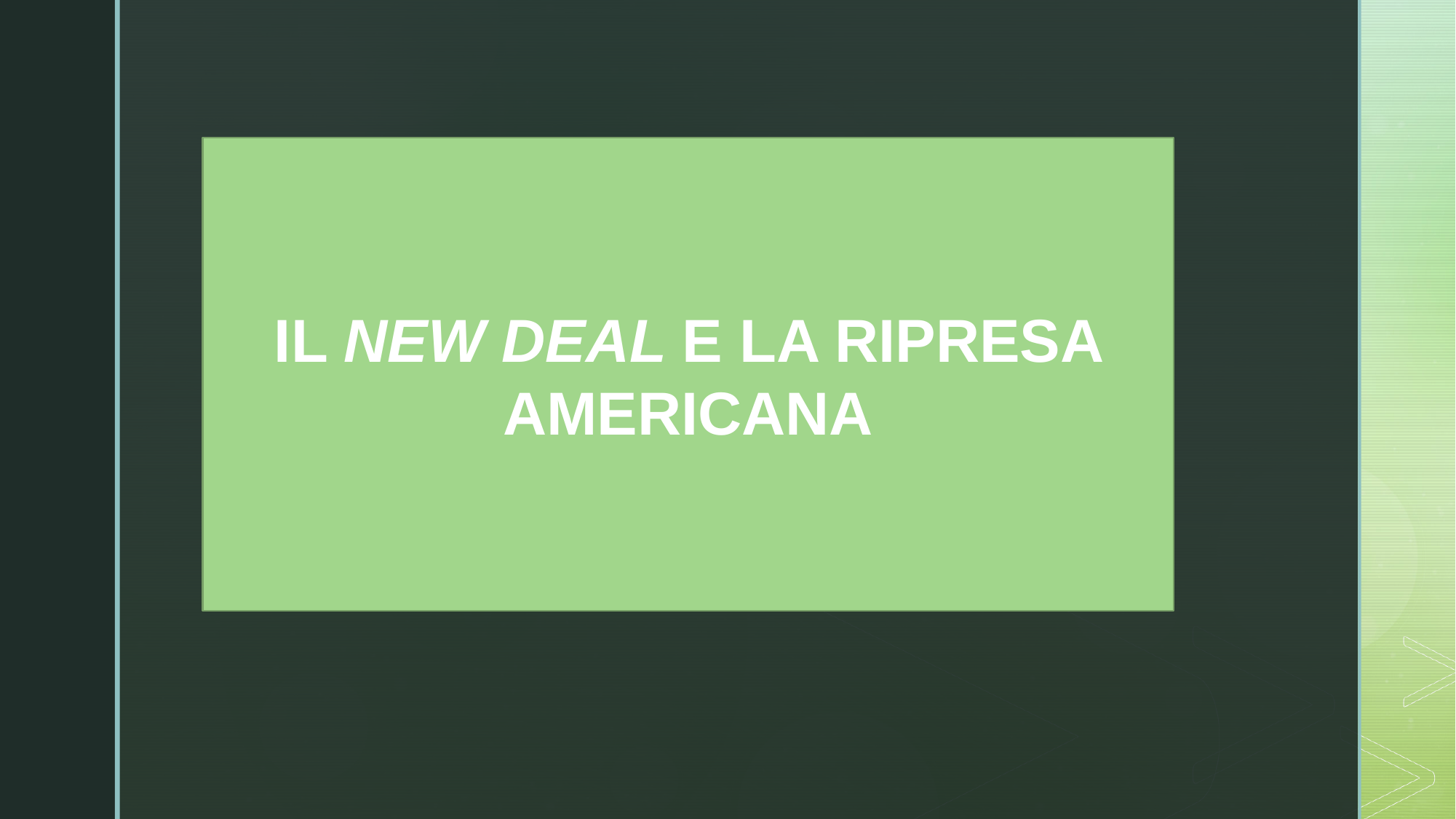

IL NEW DEAL E LA RIPRESA AMERICANA